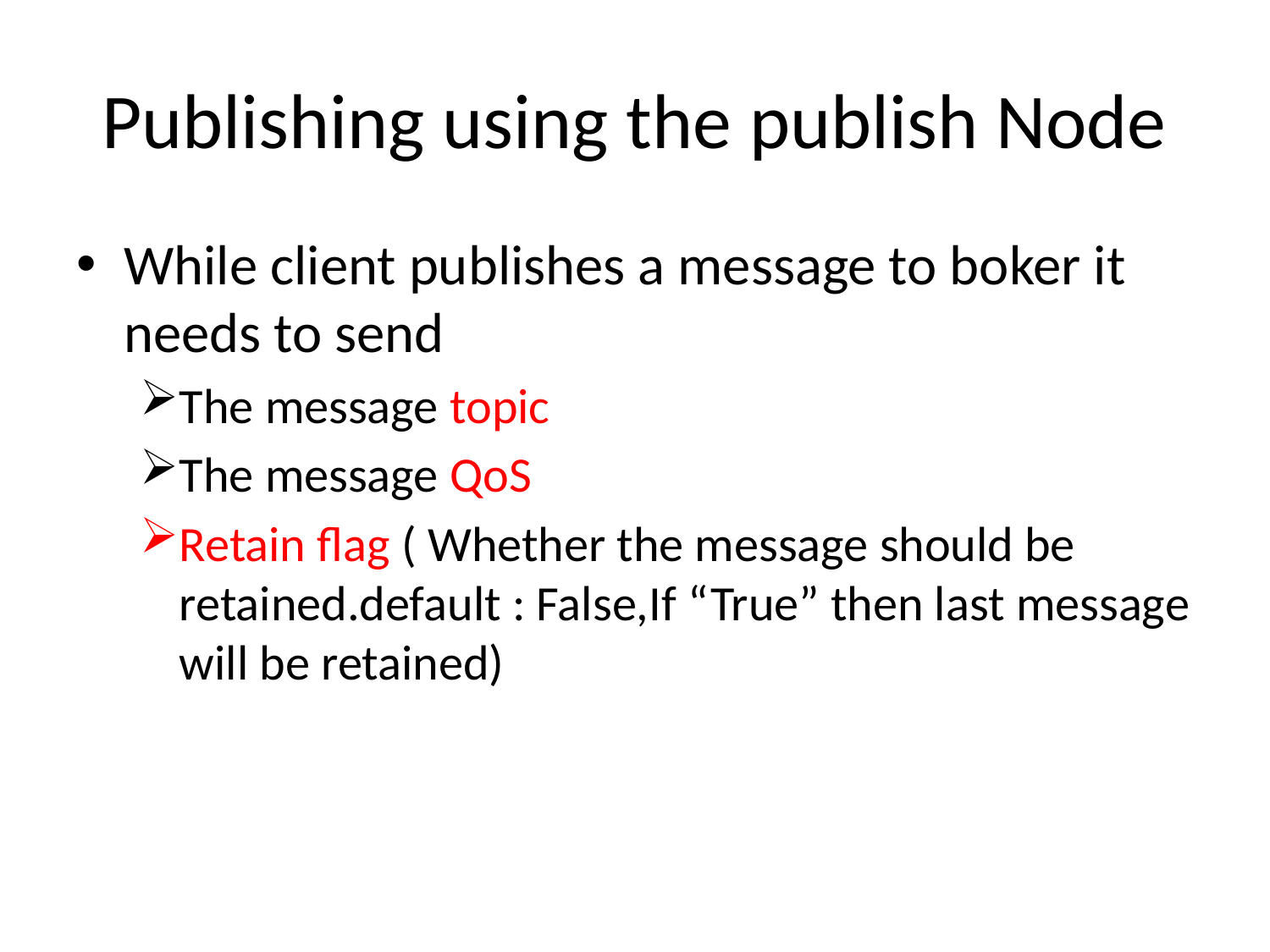

# Publishing using the publish Node
While client publishes a message to boker it needs to send
The message topic
The message QoS
Retain flag ( Whether the message should be retained.default : False,If “True” then last message will be retained)